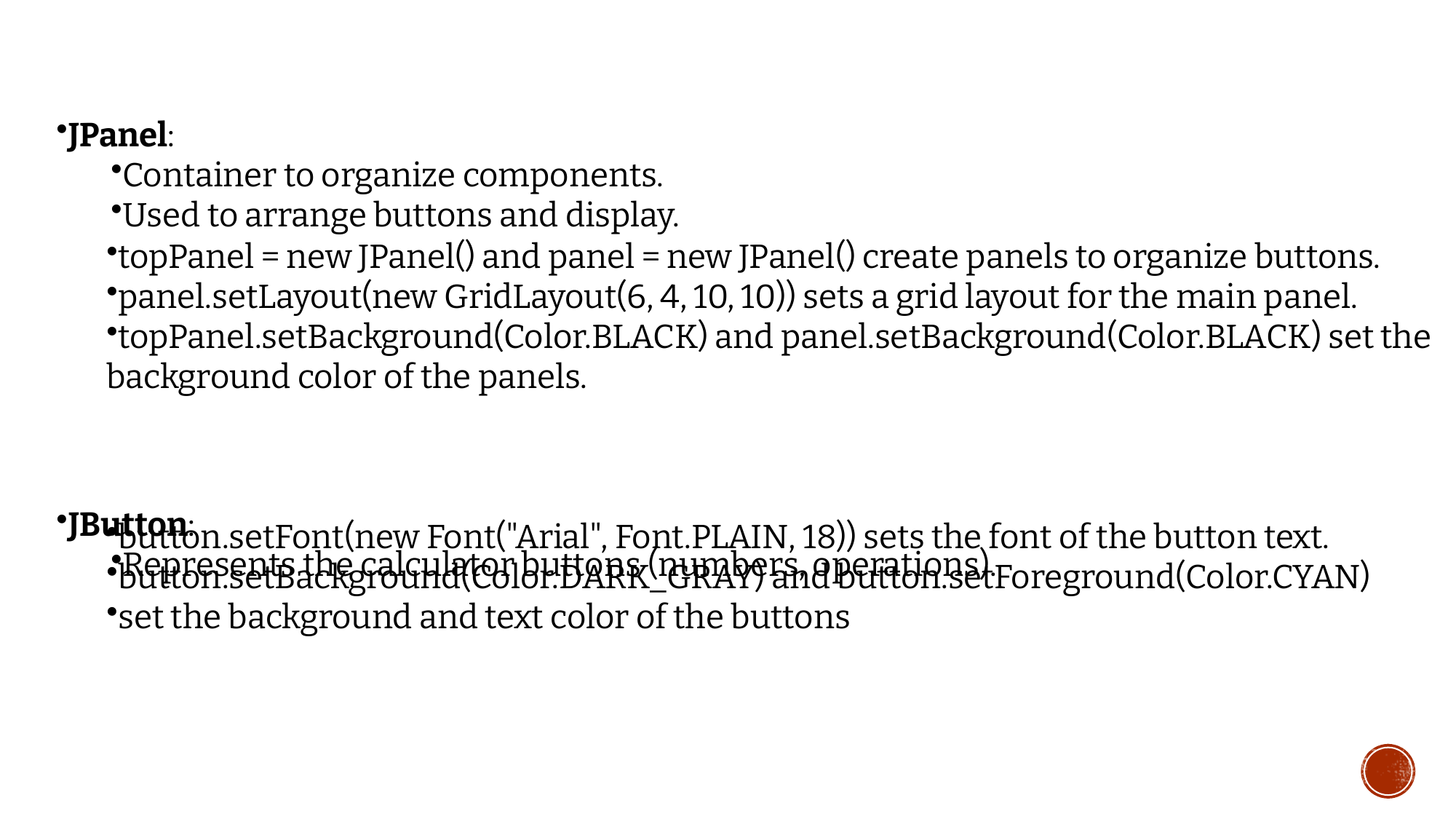

JPanel:
Container to organize components.
Used to arrange buttons and display.

JButton:
Represents the calculator buttons (numbers, operations).

topPanel = new JPanel() and panel = new JPanel() create panels to organize buttons.
panel.setLayout(new GridLayout(6, 4, 10, 10)) sets a grid layout for the main panel.
topPanel.setBackground(Color.BLACK) and panel.setBackground(Color.BLACK) set the
background color of the panels.
button.setFont(new Font("Arial", Font.PLAIN, 18)) sets the font of the button text.
button.setBackground(Color.DARK_GRAY) and button.setForeground(Color.CYAN)
set the background and text color of the buttons